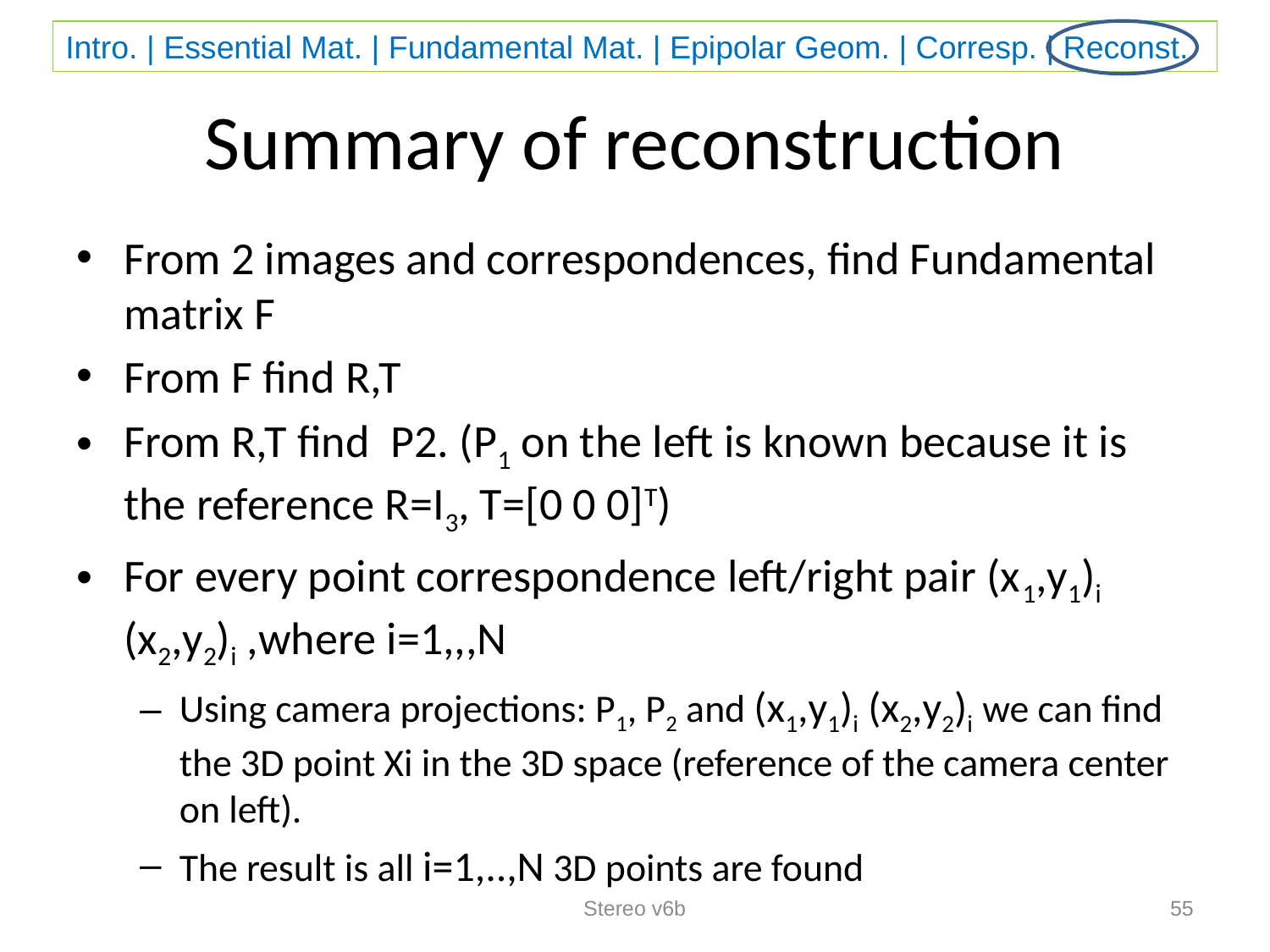

# Summary of reconstruction
From 2 images and correspondences, find Fundamental matrix F
From F find R,T
From R,T find  P2. (P1 on the left is known because it is the reference R=I3, T=[0 0 0]T)
For every point correspondence left/right pair (x1,y1)i (x2,y2)i ,where i=1,,,N
Using camera projections: P1, P2 and (x1,y1)i (x2,y2)i we can find the 3D point Xi in the 3D space (reference of the camera center on left).
The result is all i=1,..,N 3D points are found
Stereo v6b
55